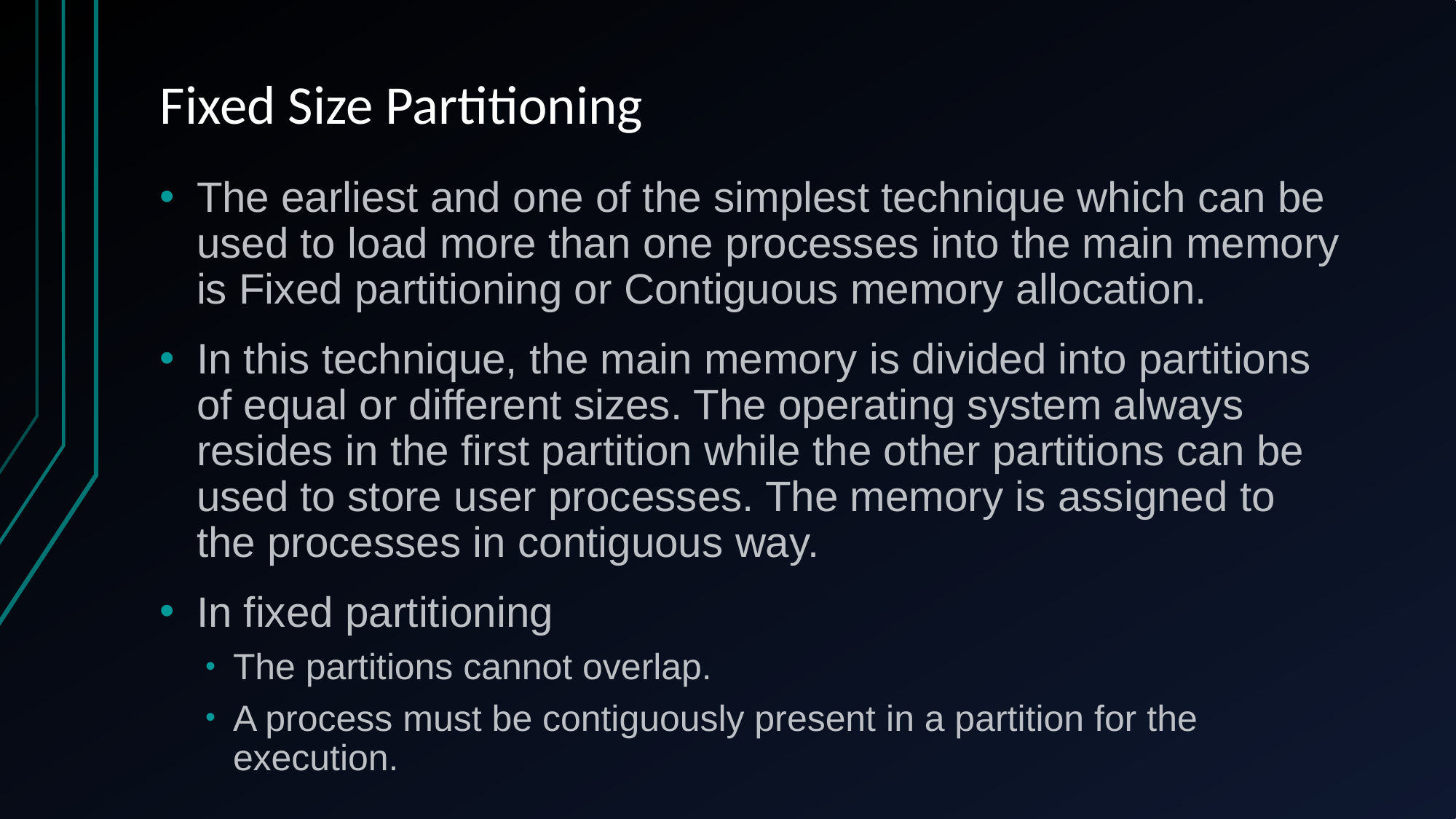

# Fixed Size Partitioning
The earliest and one of the simplest technique which can be used to load more than one processes into the main memory is Fixed partitioning or Contiguous memory allocation.
In this technique, the main memory is divided into partitions of equal or different sizes. The operating system always resides in the first partition while the other partitions can be used to store user processes. The memory is assigned to the processes in contiguous way.
In fixed partitioning
The partitions cannot overlap.
A process must be contiguously present in a partition for the execution.